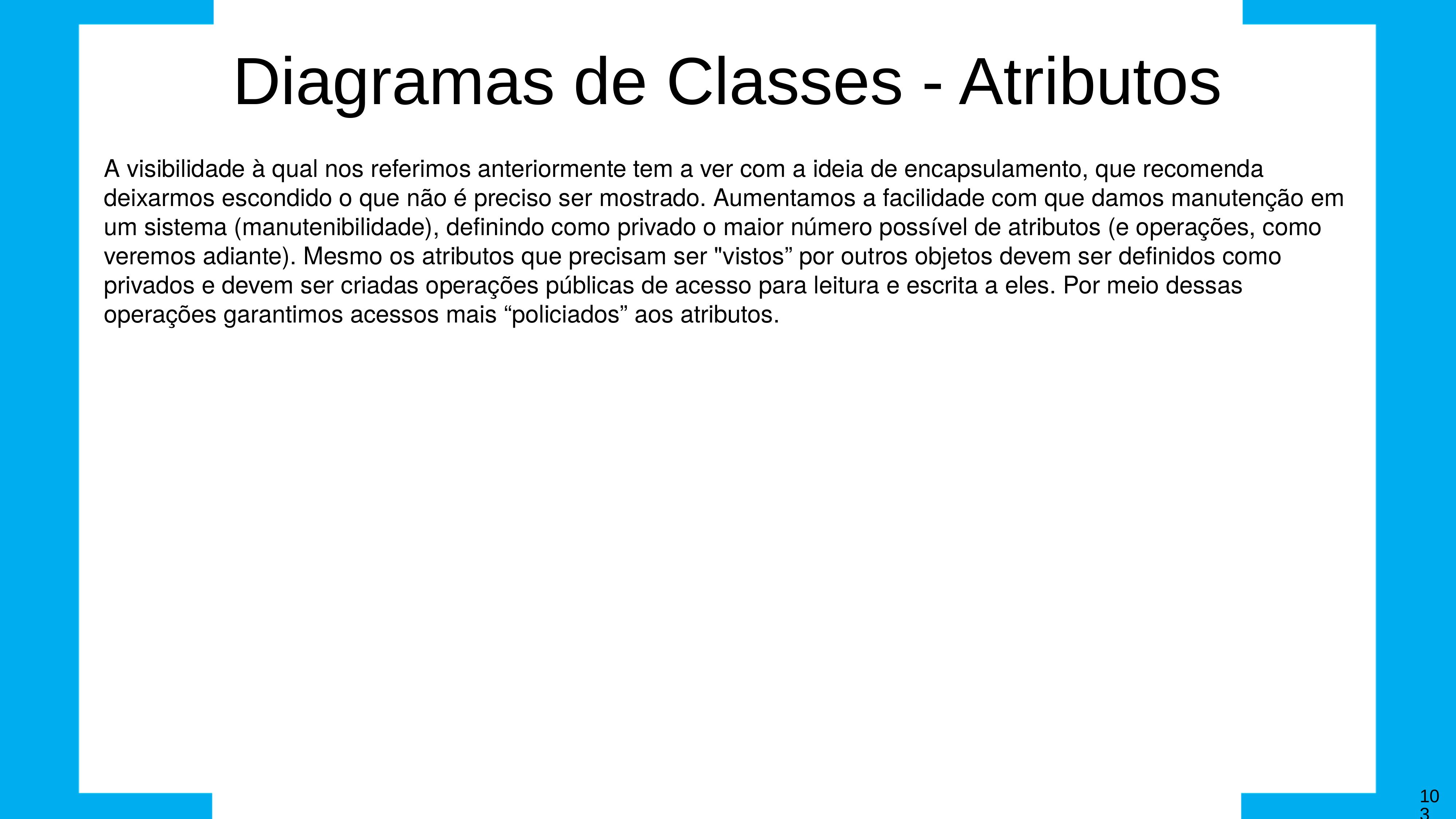

# Diagramas de Classes - Atributos
A visibilidade à qual nos referimos anteriormente tem a ver com a ideia de encapsulamento, que recomenda deixarmos escondido o que não é preciso ser mostrado. Aumentamos a facilidade com que damos manutenção em um sistema (manutenibilidade), definindo como privado o maior número possível de atributos (e operações, como veremos adiante). Mesmo os atributos que precisam ser "vistos” por outros objetos devem ser definidos como privados e devem ser criadas operações públicas de acesso para leitura e escrita a eles. Por meio dessas operações garantimos acessos mais “policiados” aos atributos.

103